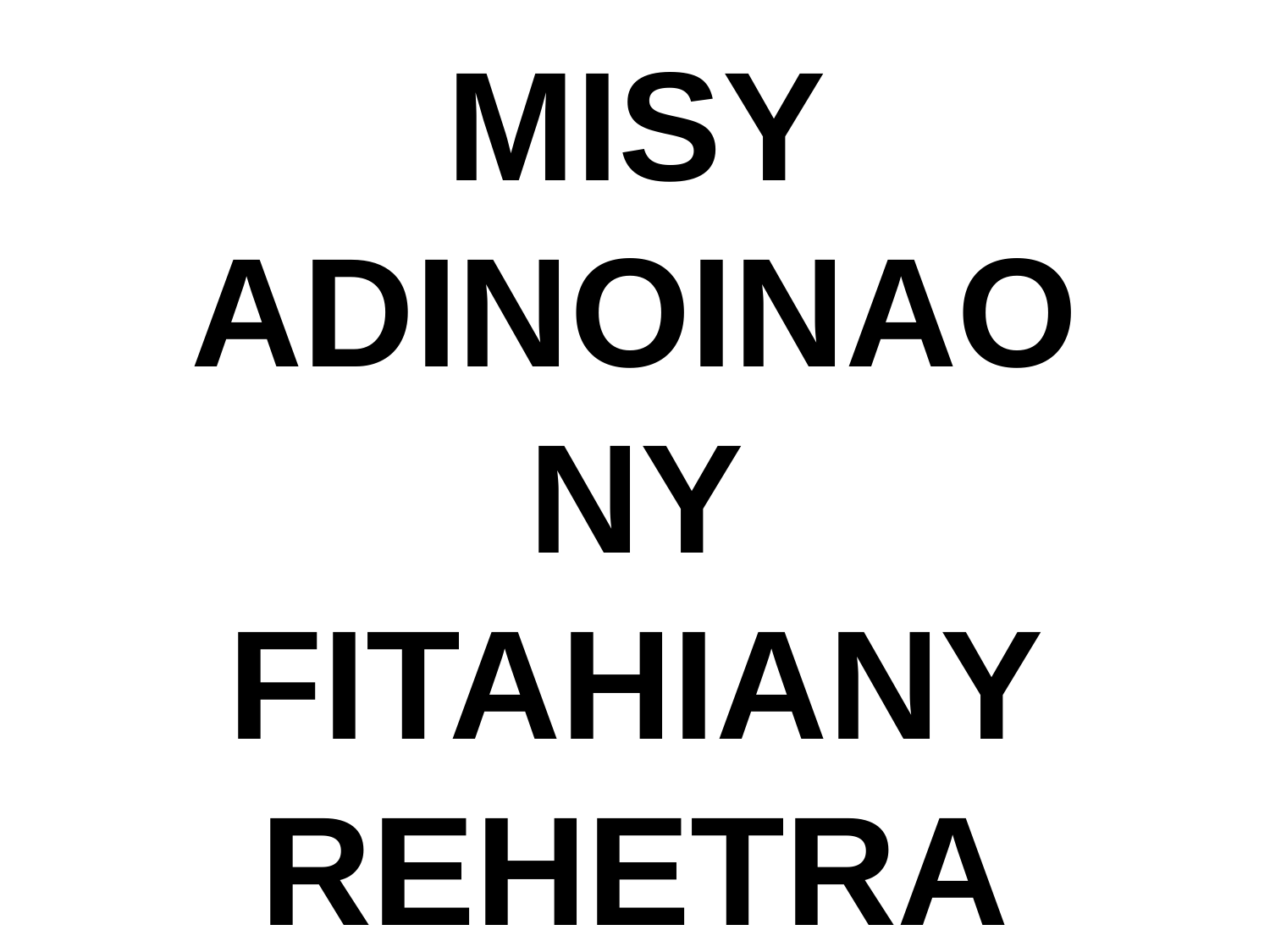

# ARY AZA MISY ADINOINAO NY FITAHIANY REHETRA